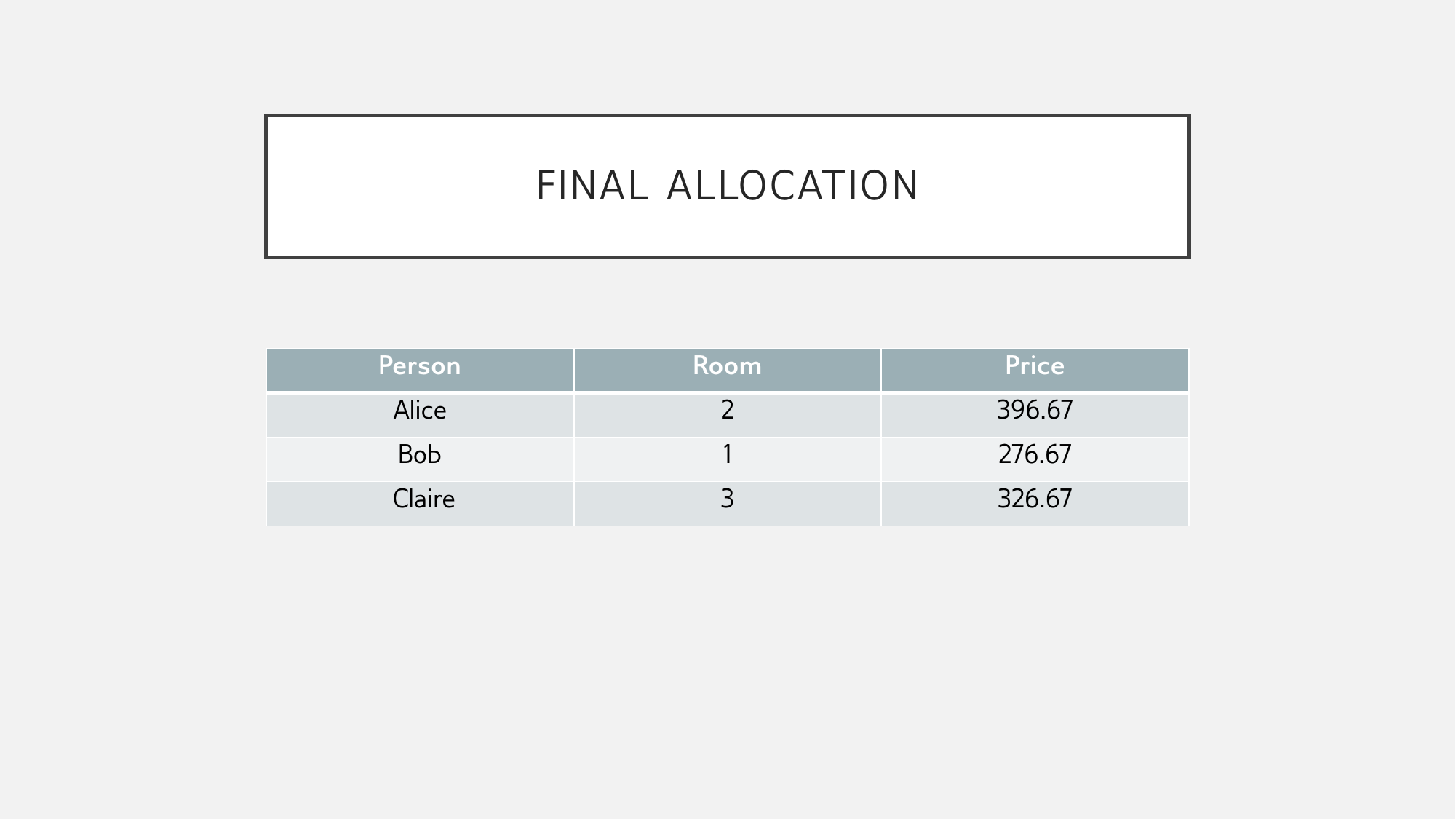

# final allocation

| Person | Room | Price |
| --- | --- | --- |
| Alice | 2 | 396.67 |
| Bob | 1 | 276.67 |
| Claire | 3 | 326.67 |